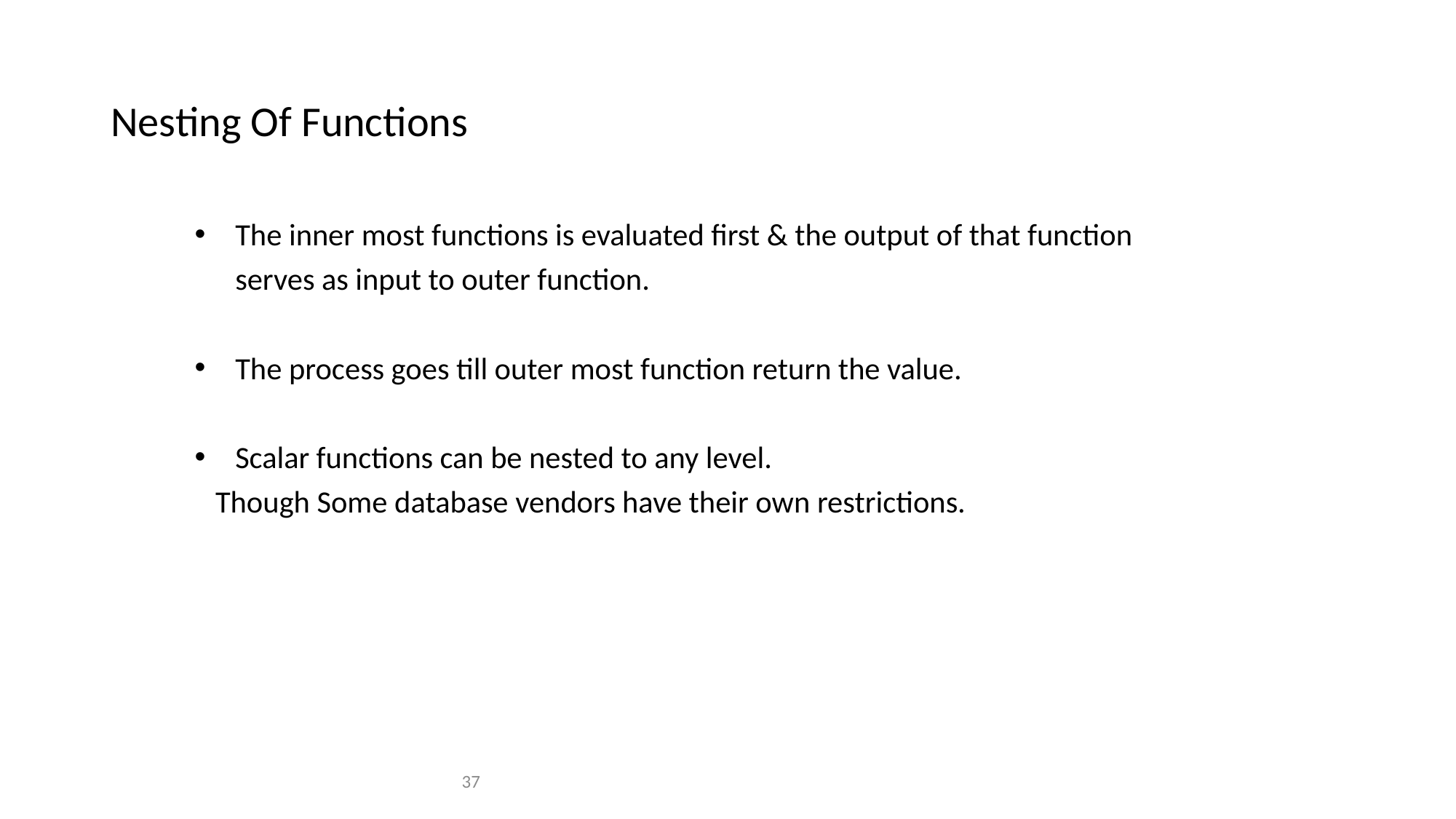

# Nesting Of Functions
The inner most functions is evaluated first & the output of that function serves as input to outer function.

The process goes till outer most function return the value.

Scalar functions can be nested to any level.
	   Though Some database vendors have their own restrictions.

37